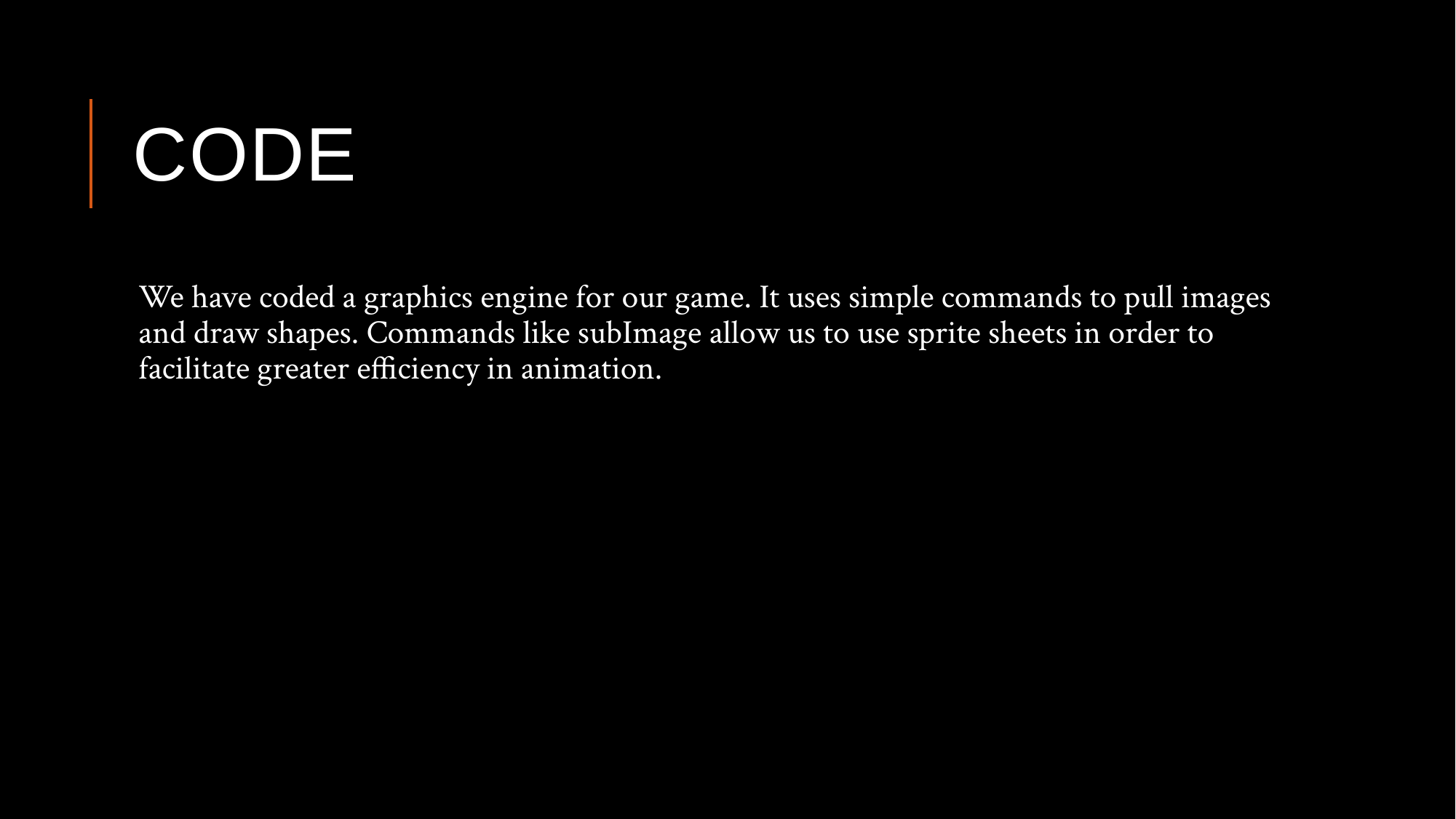

# Code
We have coded a graphics engine for our game. It uses simple commands to pull images and draw shapes. Commands like subImage allow us to use sprite sheets in order to facilitate greater efficiency in animation.